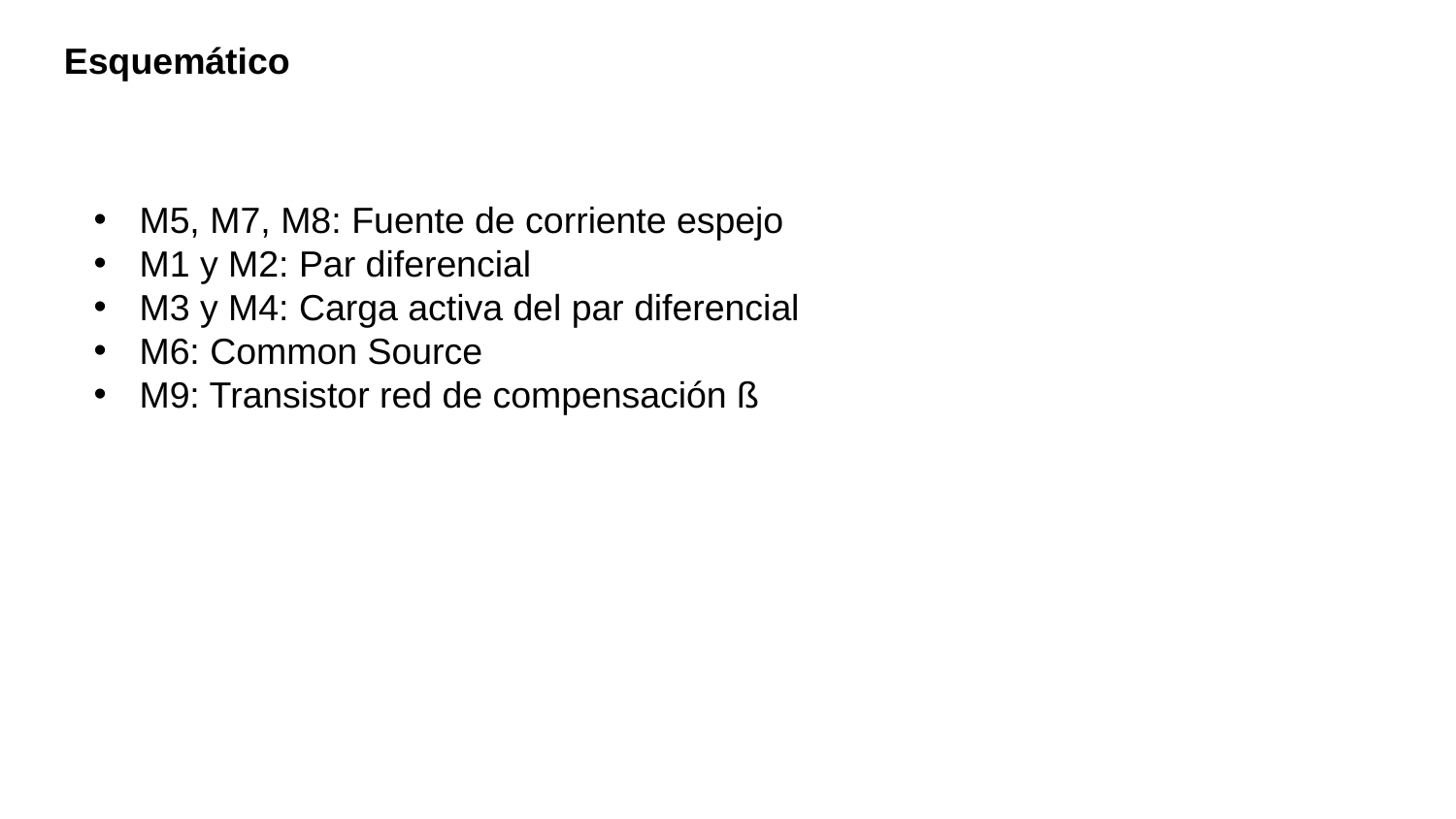

Esquemático

M5, M7, M8: Fuente de corriente espejo
M1 y M2: Par diferencial
M3 y M4: Carga activa del par diferencial
M6: Common Source
M9: Transistor red de compensación ß